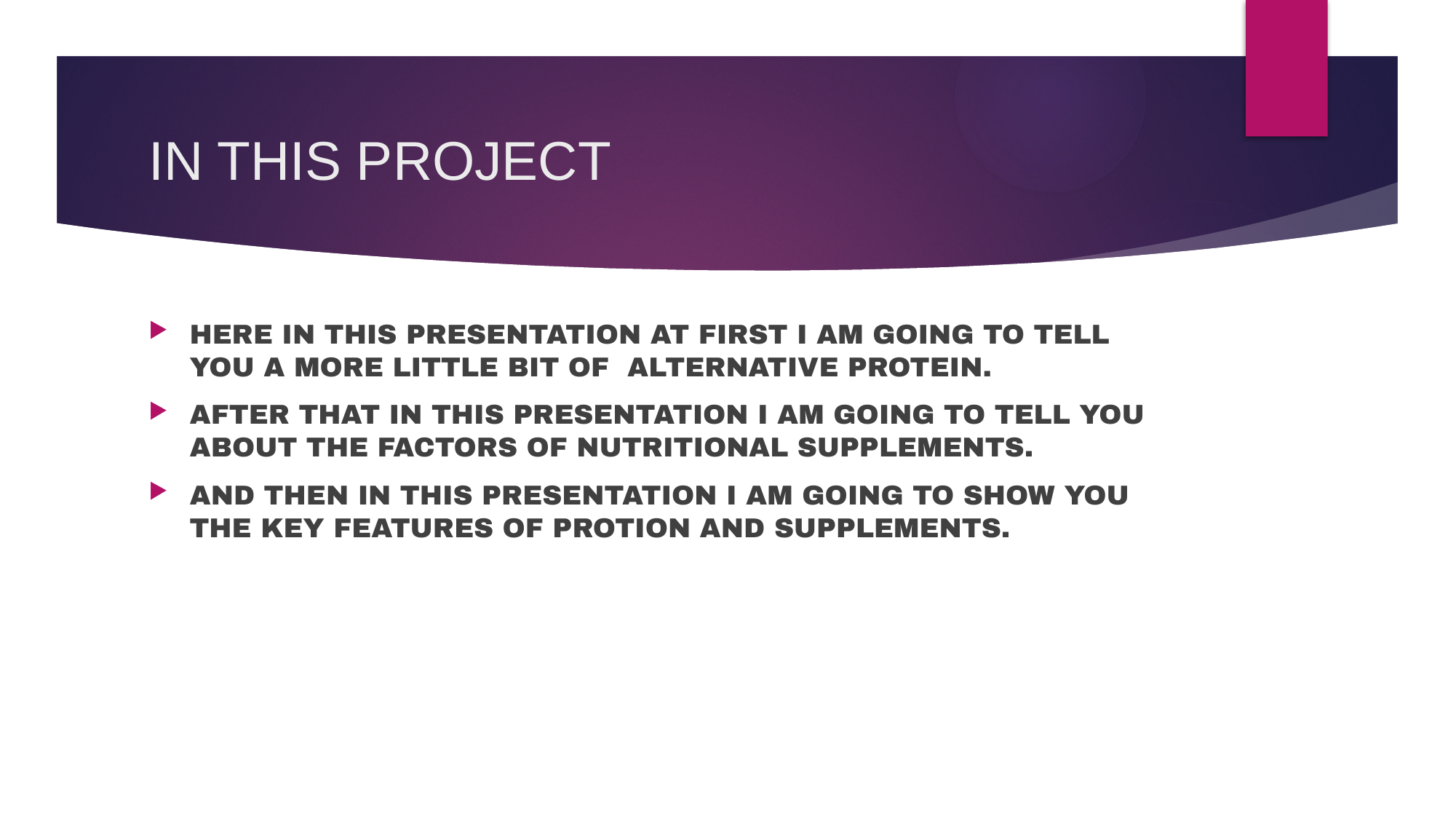

# IN THIS PROJECT
HERE IN THIS PRESENTATION AT FIRST I AM GOING TO TELL YOU A MORE LITTLE BIT OF  ALTERNATIVE PROTEIN.
AFTER THAT IN THIS PRESENTATION I AM GOING TO TELL YOU ABOUT THE FACTORS OF NUTRITIONAL SUPPLEMENTS.
AND THEN IN THIS PRESENTATION I AM GOING TO SHOW YOU THE KEY FEATURES OF PROTION AND SUPPLEMENTS.